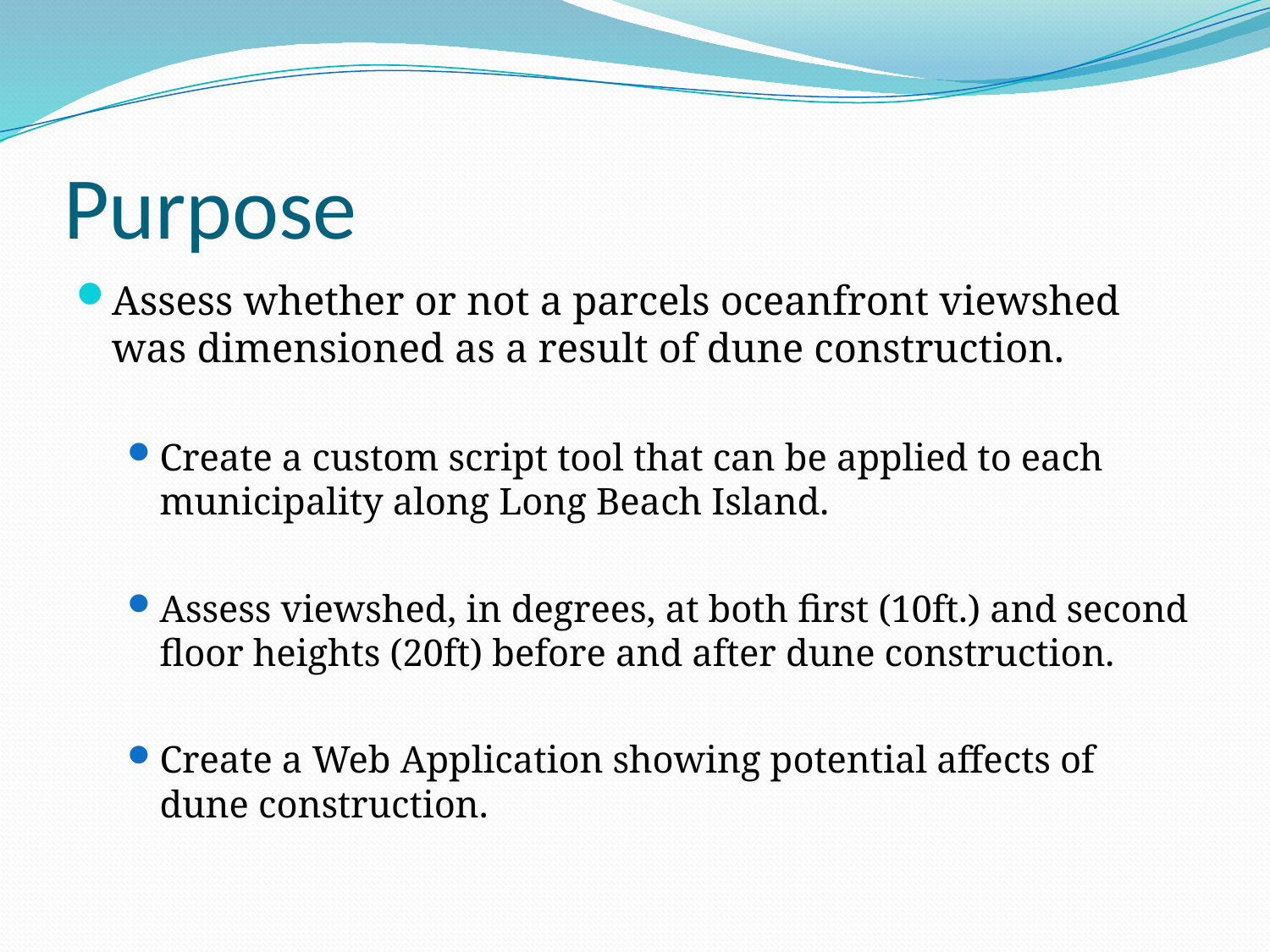

# Purpose
Assess whether or not a parcels oceanfront viewshed was dimensioned as a result of dune construction.

Create a custom script tool that can be applied to each municipality along Long Beach Island.

Assess viewshed, in degrees, at both first (10ft.) and second floor heights (20ft) before and after dune construction.

Create a Web Application showing potential affects of dune construction.